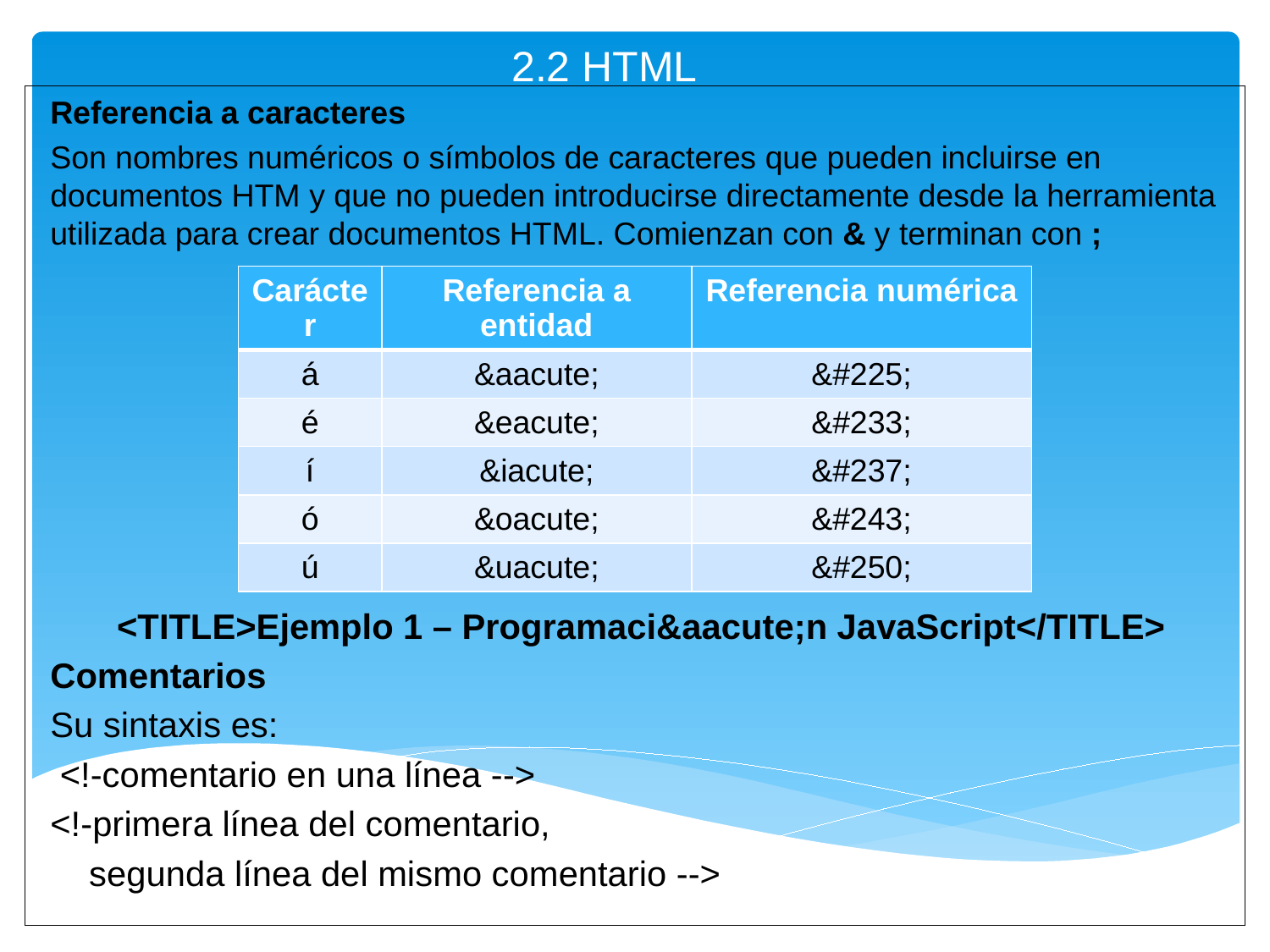

# 2.2 HTML
Referencia a caracteres
Son nombres numéricos o símbolos de caracteres que pueden incluirse en documentos HTM y que no pueden introducirse directamente desde la herramienta utilizada para crear documentos HTML. Comienzan con & y terminan con ;

<TITLE>Ejemplo 1 – Programaci&aacute;n JavaScript</TITLE>
Comentarios
Su sintaxis es:
 <!-comentario en una línea -->
<!-primera línea del comentario,
    segunda línea del mismo comentario -->
| Carácter | Referencia a entidad | Referencia numérica |
| --- | --- | --- |
| á | &aacute; | &#225; |
| é | &eacute; | &#233; |
| í | &iacute; | &#237; |
| ó | &oacute; | &#243; |
| ú | &uacute; | &#250; |